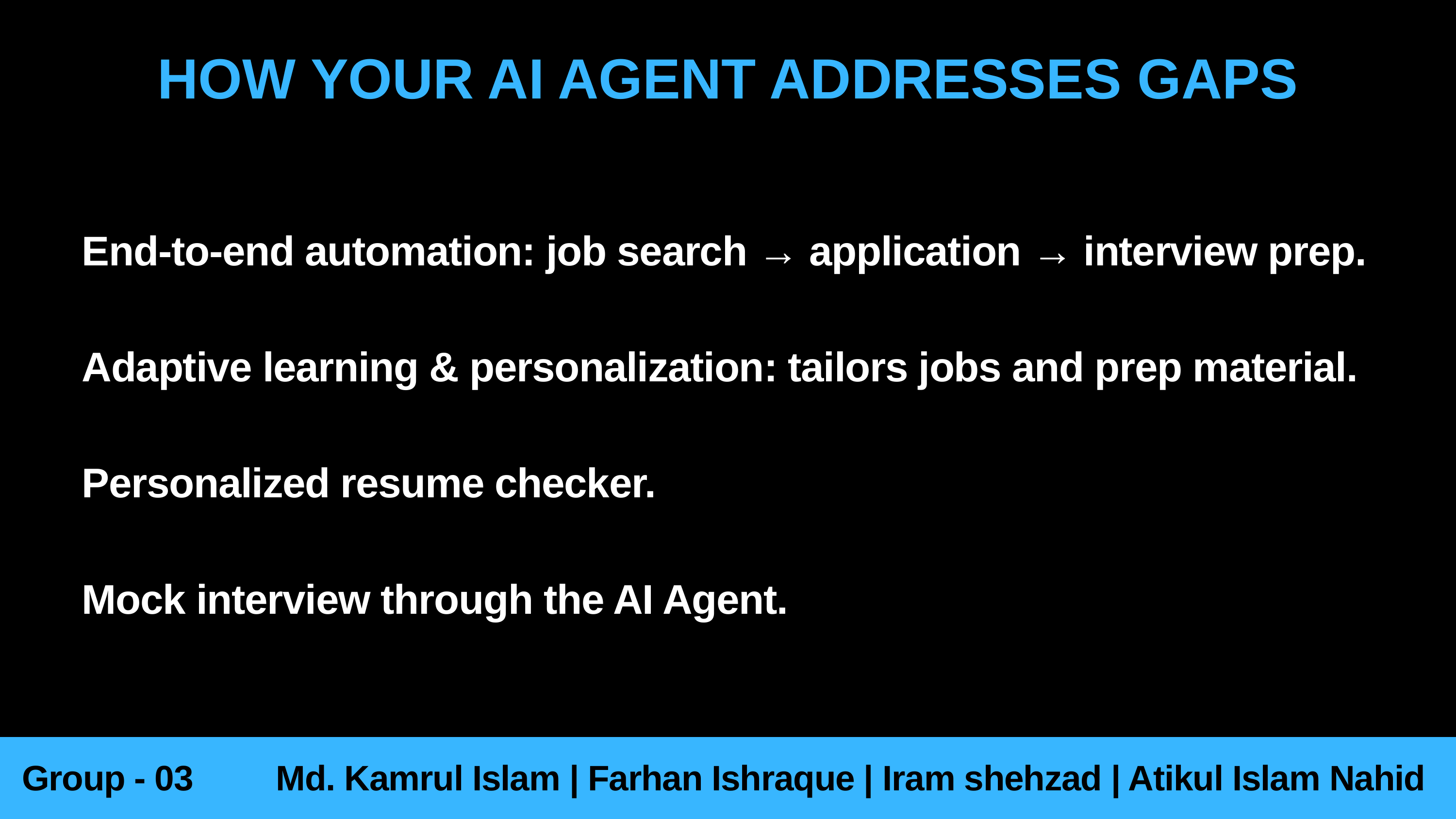

HOW YOUR AI AGENT ADDRESSES GAPS
End-to-end automation: job search → application → interview prep.

Adaptive learning & personalization: tailors jobs and prep material.

Personalized resume checker.

Mock interview through the AI Agent.

Group - 03
Md. Kamrul Islam | Farhan Ishraque | Iram shehzad | Atikul Islam Nahid